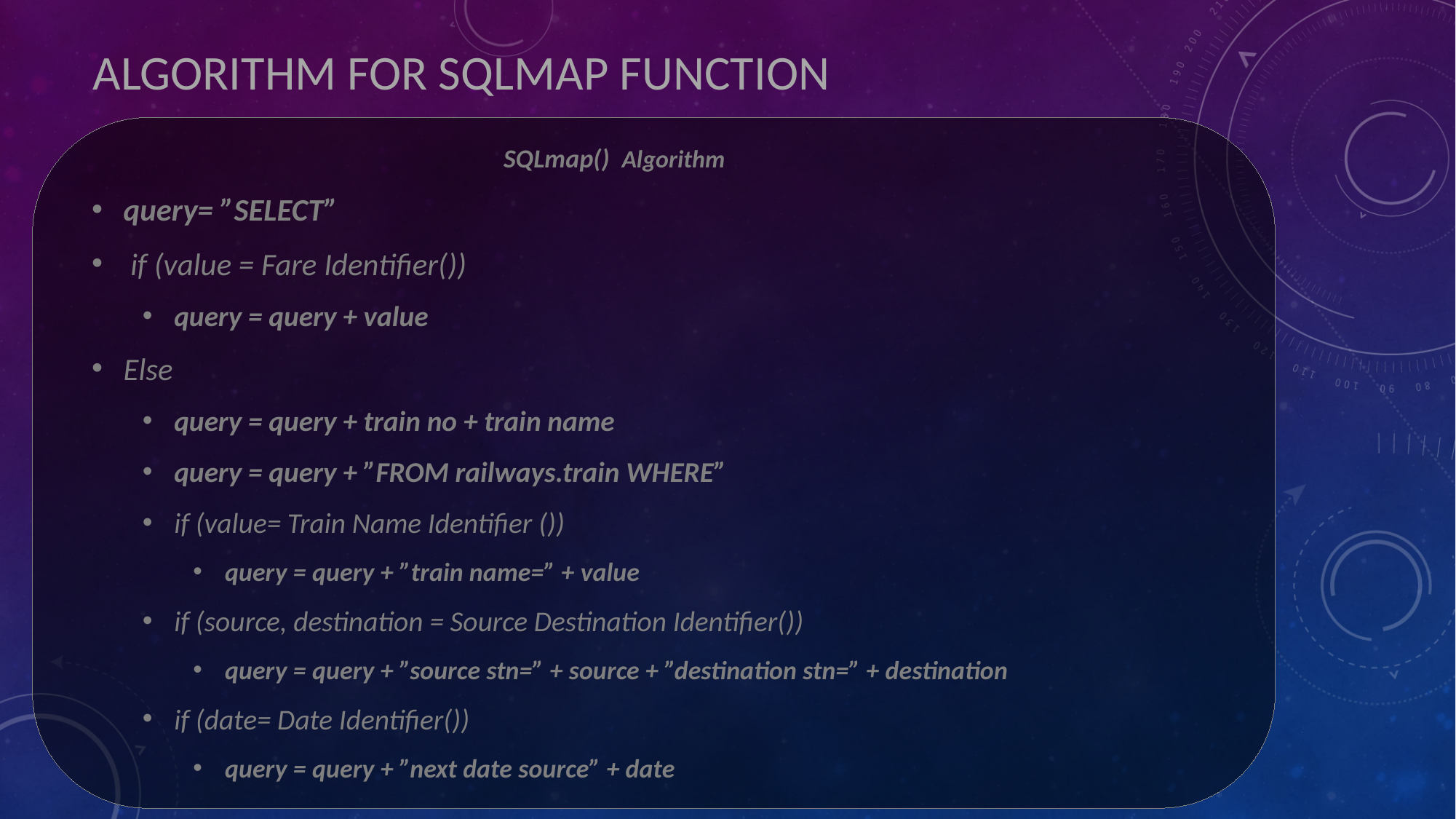

# Algorithm for sqlmap function

 SQLmap()  Algorithm
query= ”SELECT”
 if (value = Fare Identifier())
query = query + value
Else
query = query + train no + train name
query = query + ”FROM railways.train WHERE”
if (value= Train Name Identifier ())
query = query + ”train name=” + value
if (source, destination = Source Destination Identifier())
query = query + ”source stn=” + source + ”destination stn=” + destination
if (date= Date Identifier())
query = query + ”next date source” + date